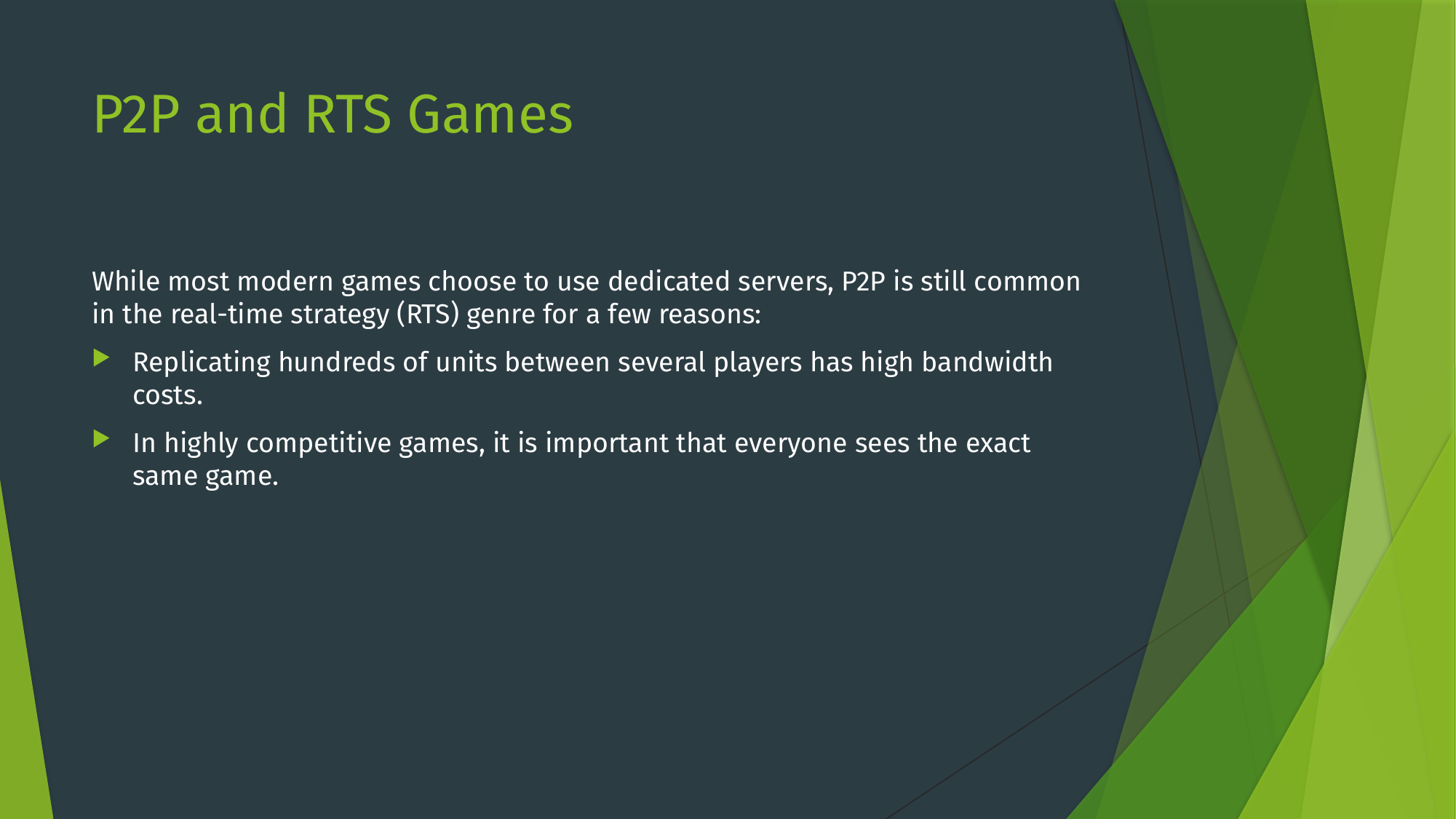

# P2P and RTS Games
While most modern games choose to use dedicated servers, P2P is still common in the real-time strategy (RTS) genre for a few reasons:
Replicating hundreds of units between several players has high bandwidth costs.
In highly competitive games, it is important that everyone sees the exact same game.